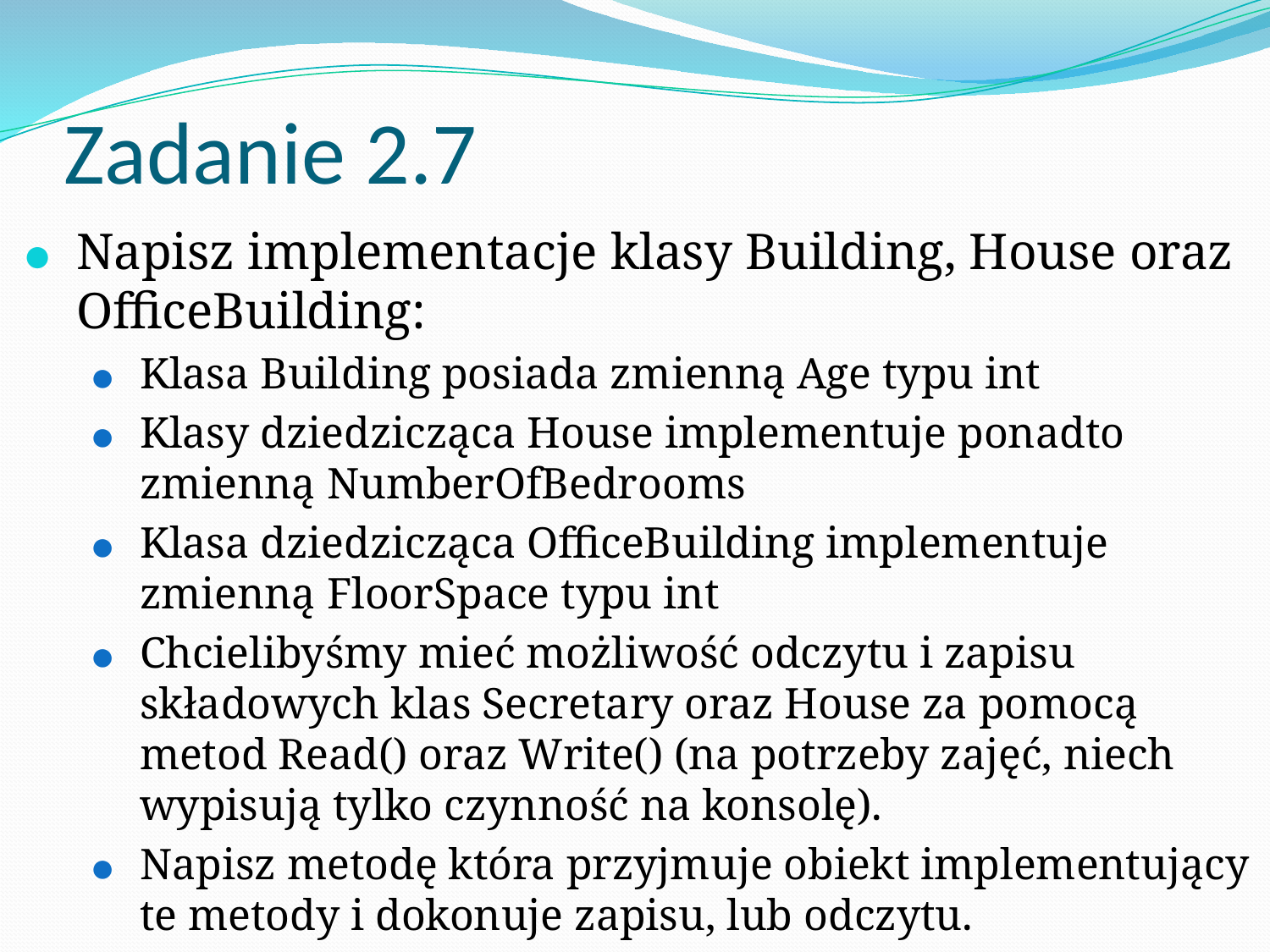

# Zadanie 2.7
Napisz implementacje klasy Building, House oraz OfficeBuilding:
Klasa Building posiada zmienną Age typu int
Klasy dziedzicząca House implementuje ponadto zmienną NumberOfBedrooms
Klasa dziedzicząca OfficeBuilding implementuje zmienną FloorSpace typu int
Chcielibyśmy mieć możliwość odczytu i zapisu składowych klas Secretary oraz House za pomocą metod Read() oraz Write() (na potrzeby zajęć, niech wypisują tylko czynność na konsolę).
Napisz metodę która przyjmuje obiekt implementujący te metody i dokonuje zapisu, lub odczytu.